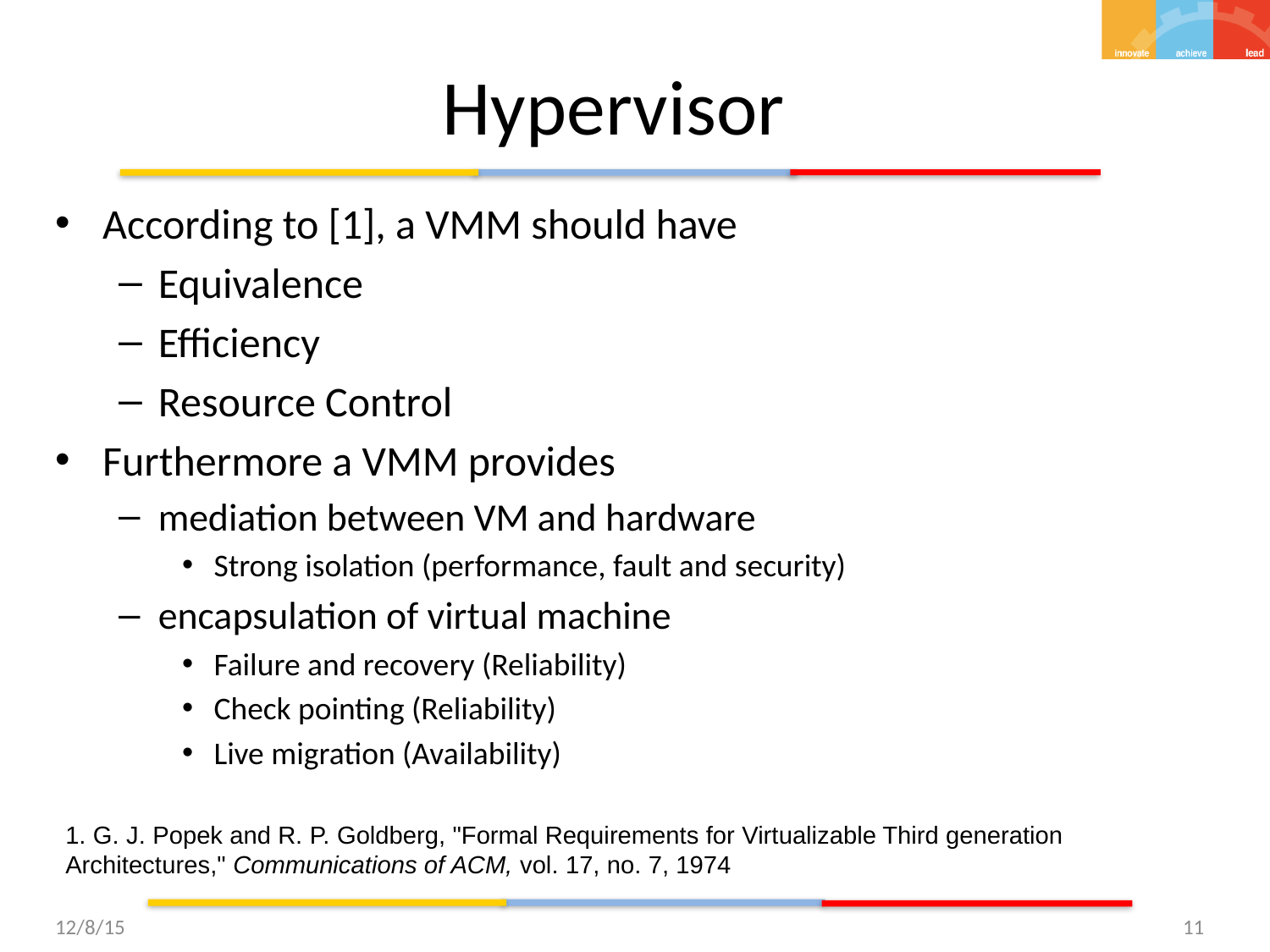

# Hypervisor
According to [1], a VMM should have
Equivalence
Efficiency
Resource Control
Furthermore a VMM provides
mediation between VM and hardware
Strong isolation (performance, fault and security)
encapsulation of virtual machine
Failure and recovery (Reliability)
Check pointing (Reliability)
Live migration (Availability)
1. G. J. Popek and R. P. Goldberg, "Formal Requirements for Virtualizable Third generation Architectures," Communications of ACM, vol. 17, no. 7, 1974
12/8/15
11